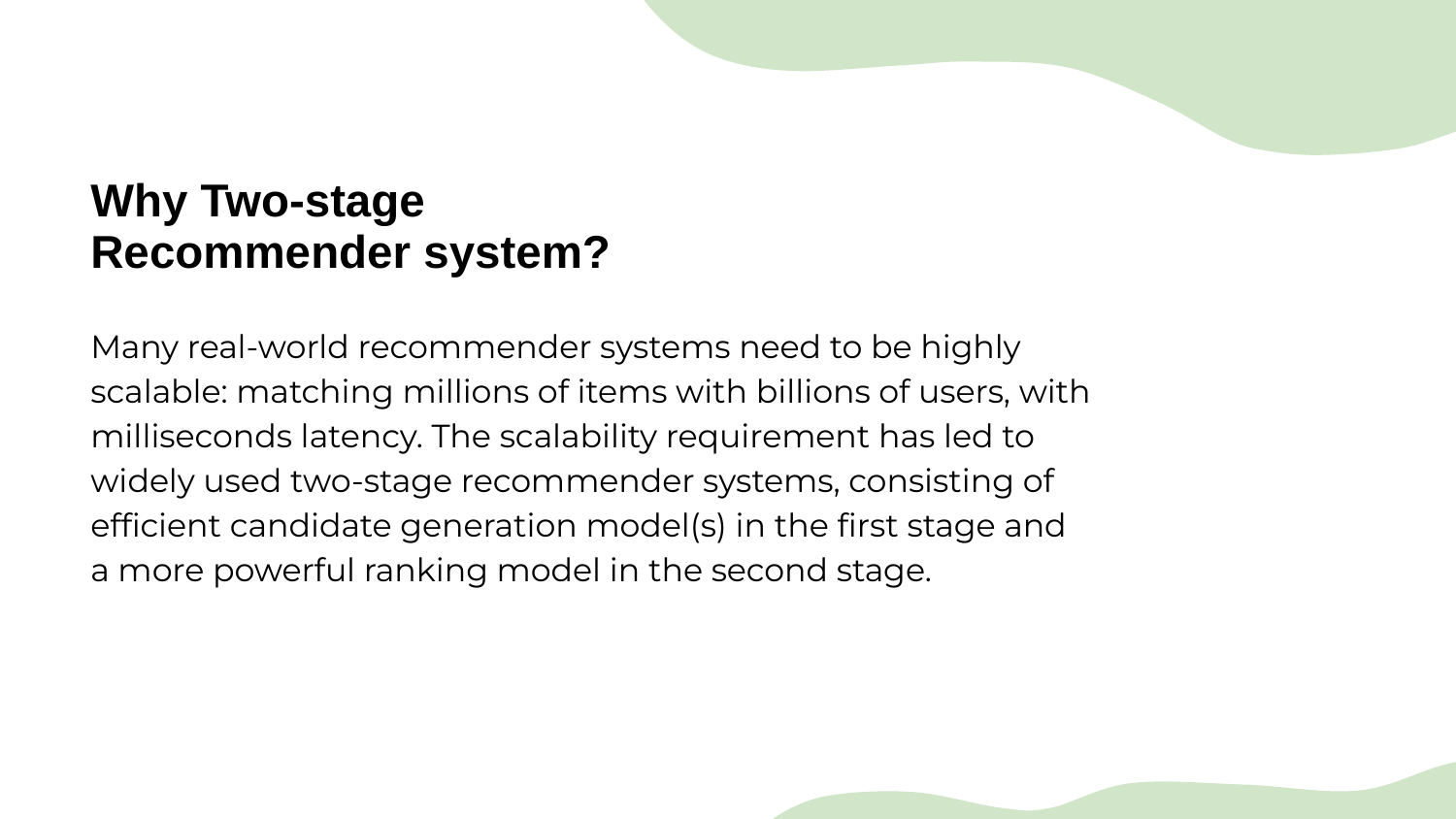

Why Two-stage
Recommender system?
Many real-world recommender systems need to be highly scalable: matching millions of items with billions of users, with milliseconds latency. The scalability requirement has led to widely used two-stage recommender systems, consisting of efficient candidate generation model(s) in the first stage and a more powerful ranking model in the second stage.